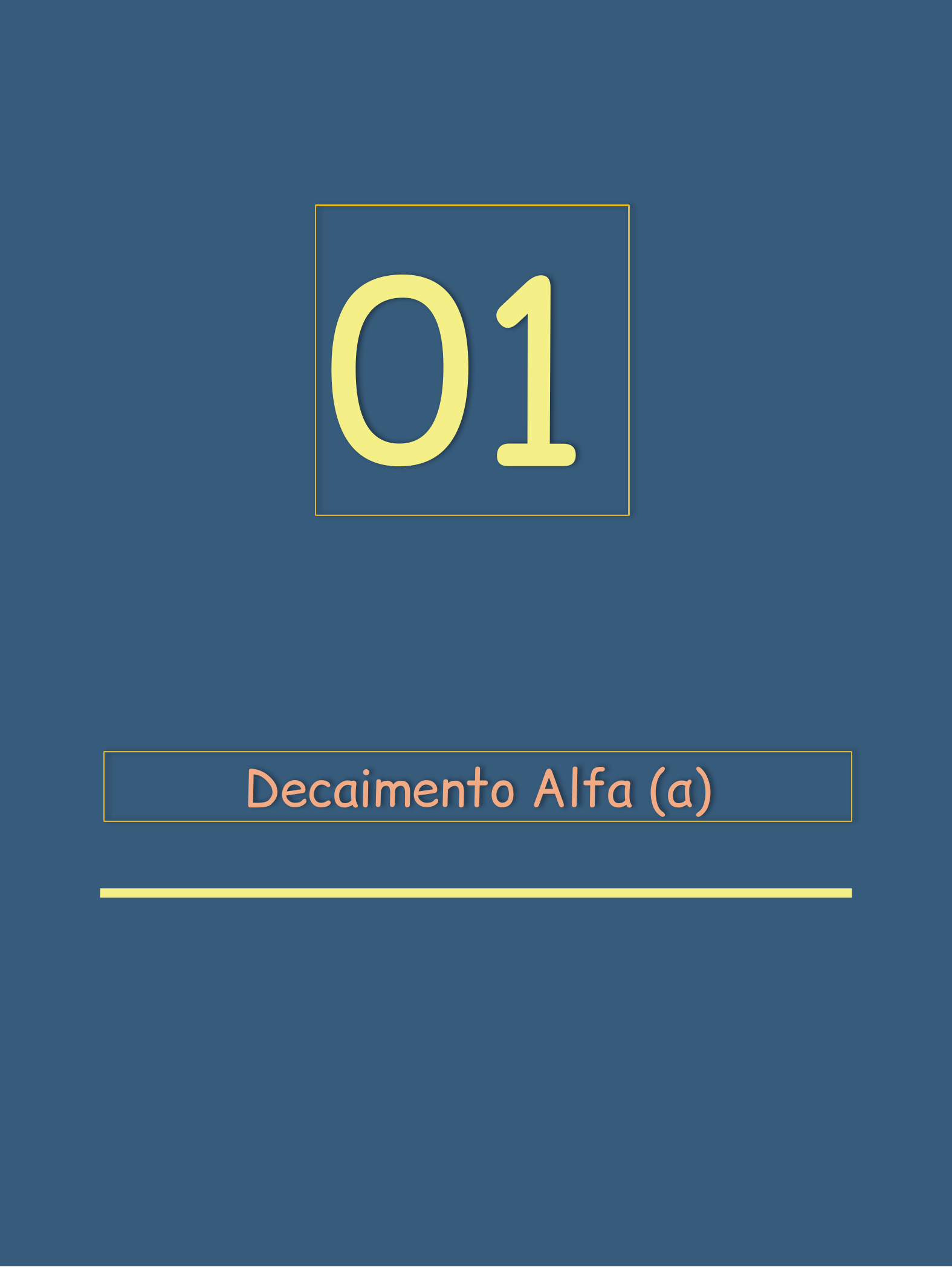

01
Decaimento Alfa (α)

Decaimento Radioativo -Maria Suelyjane da Costa
3